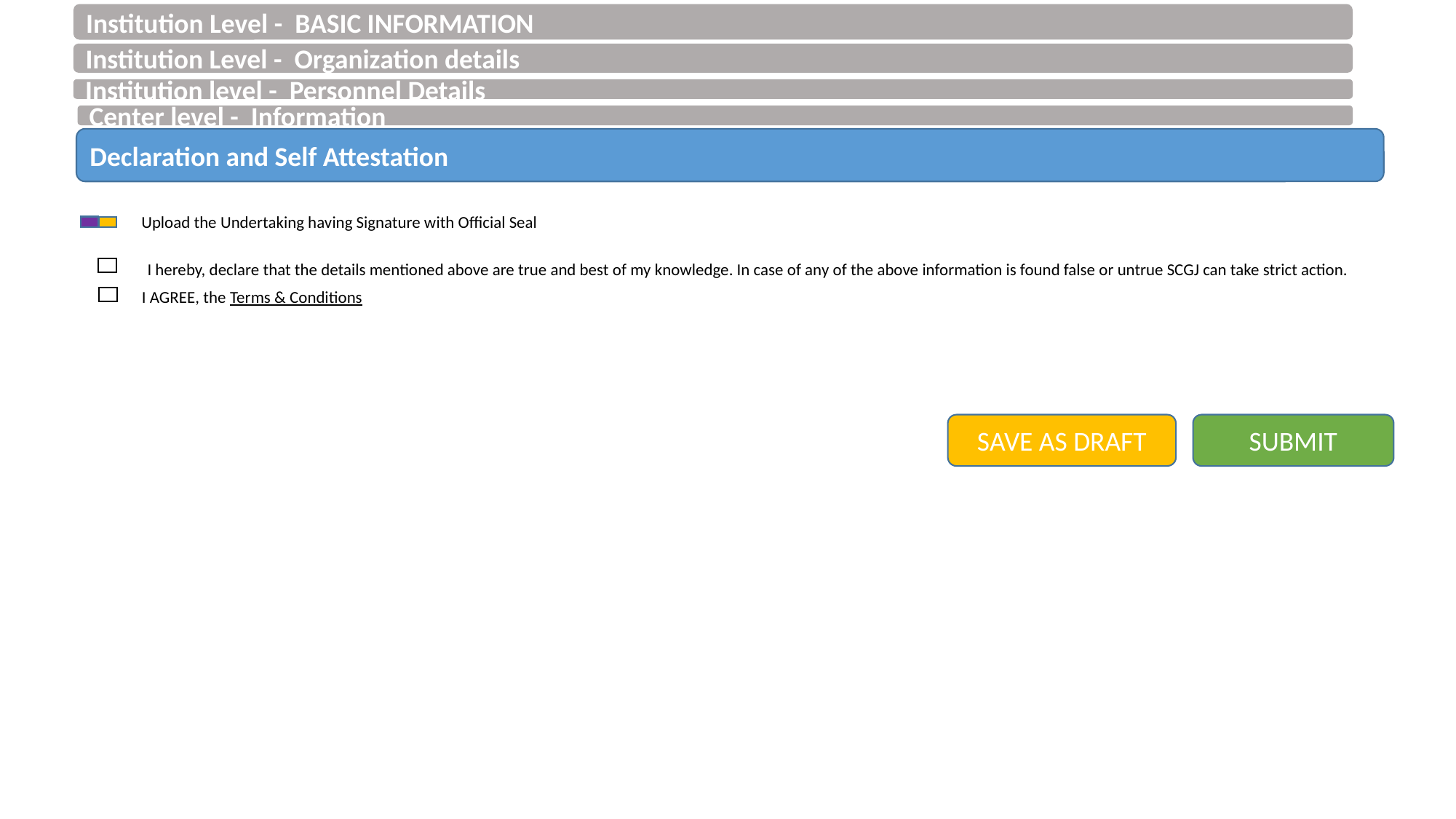

Institution Level -  BASIC INFORMATION
Institution Level -  Organization details
Institution level -  Personnel Details
Center level -  Information
Declaration and Self Attestation
*

Upload the Undertaking having Signature with Official Seal
I hereby, declare that the details mentioned above are true and best of my knowledge. In case of any of the above information is found false or untrue SCGJ can take strict action.

I AGREE, the Terms & Conditions

SAVE AS DRAFT
SUBMIT